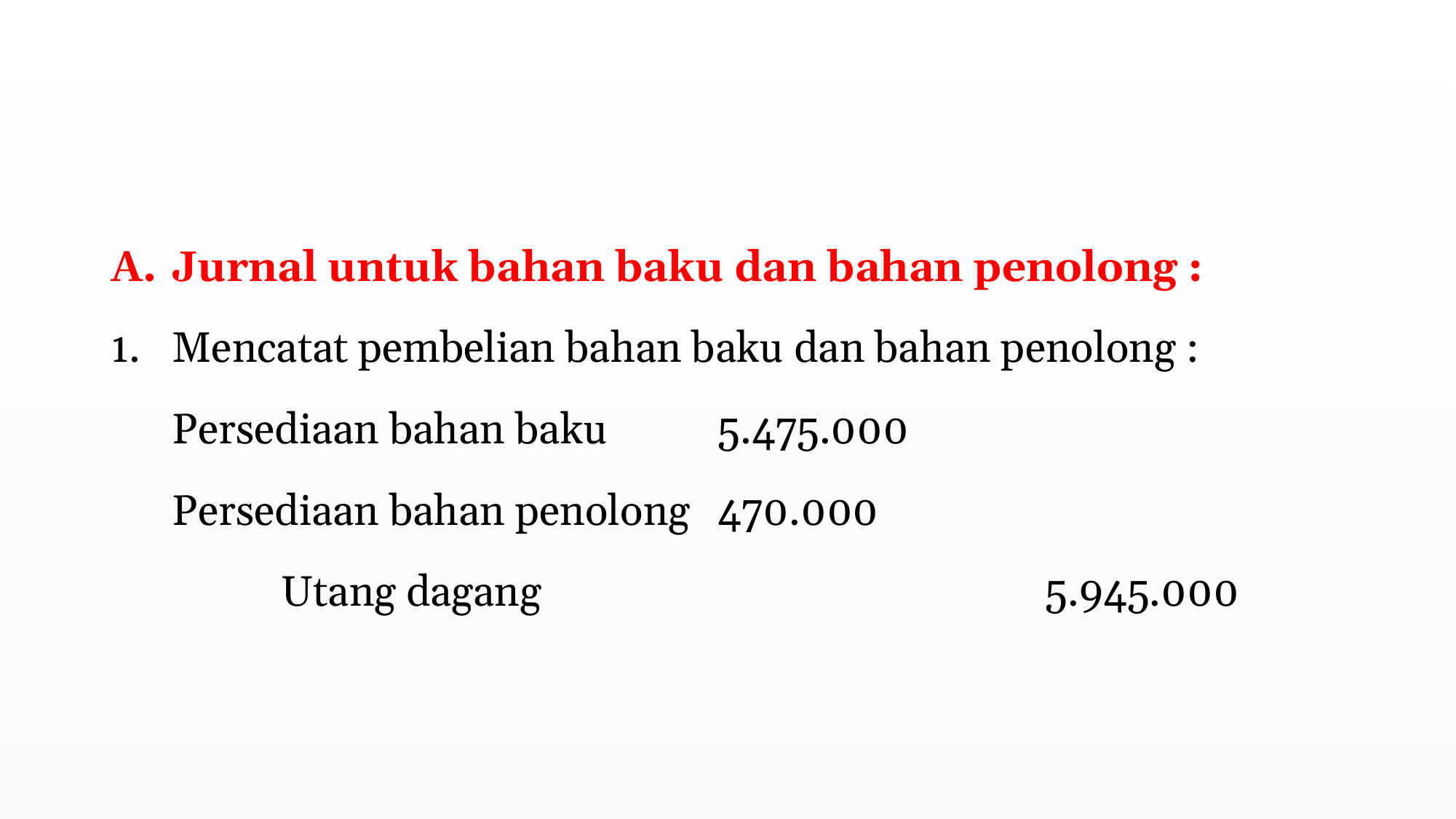

#
Jurnal untuk bahan baku dan bahan penolong :
Mencatat pembelian bahan baku dan bahan penolong :
Persediaan bahan baku		5.475.000
Persediaan bahan penolong	470.000
	Utang dagang					5.945.000